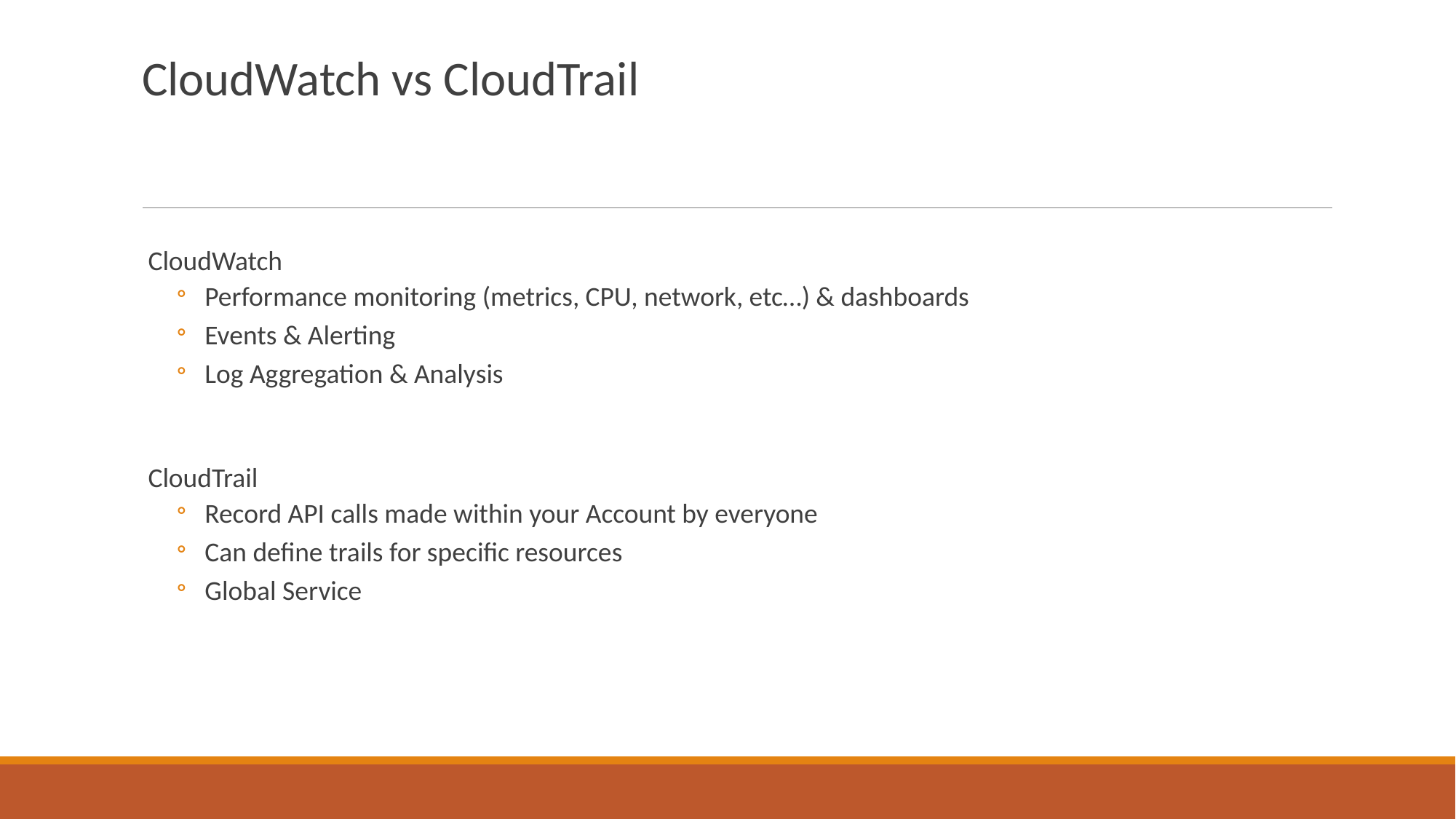

CloudWatch vs CloudTrail

 CloudWatch
 Performance monitoring (metrics, CPU, network, etc…) & dashboards
 Events & Alerting
 Log Aggregation & Analysis

 CloudTrail
 Record API calls made within your Account by everyone
 Can define trails for specific resources
 Global Service